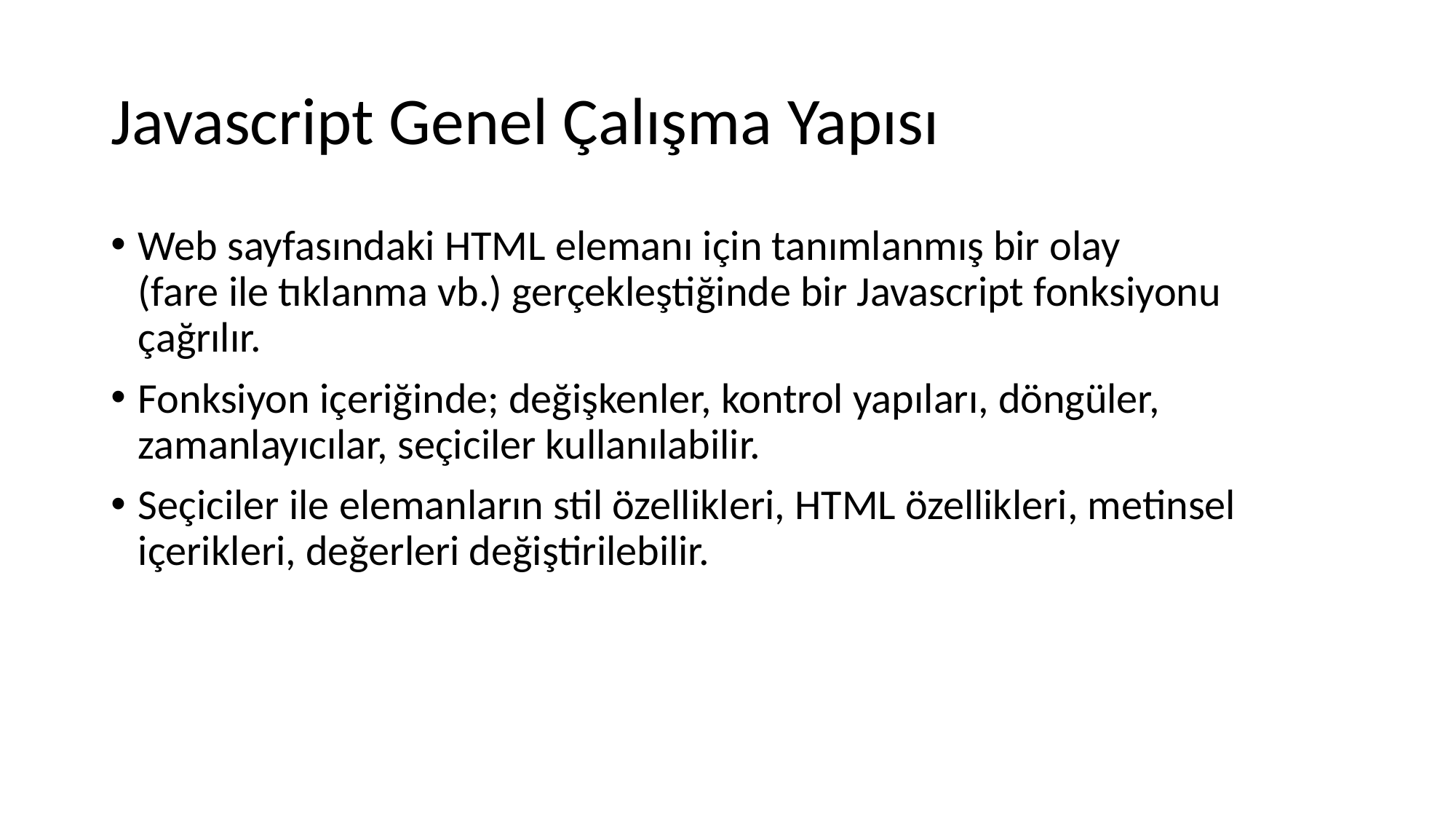

# Javascript Genel Çalışma Yapısı
Web sayfasındaki HTML elemanı için tanımlanmış bir olay
(fare ile tıklanma vb.) gerçekleştiğinde bir Javascript fonksiyonu çağrılır.
Fonksiyon içeriğinde; değişkenler, kontrol yapıları, döngüler, zamanlayıcılar, seçiciler kullanılabilir.
Seçiciler ile elemanların stil özellikleri, HTML özellikleri, metinsel içerikleri, değerleri değiştirilebilir.